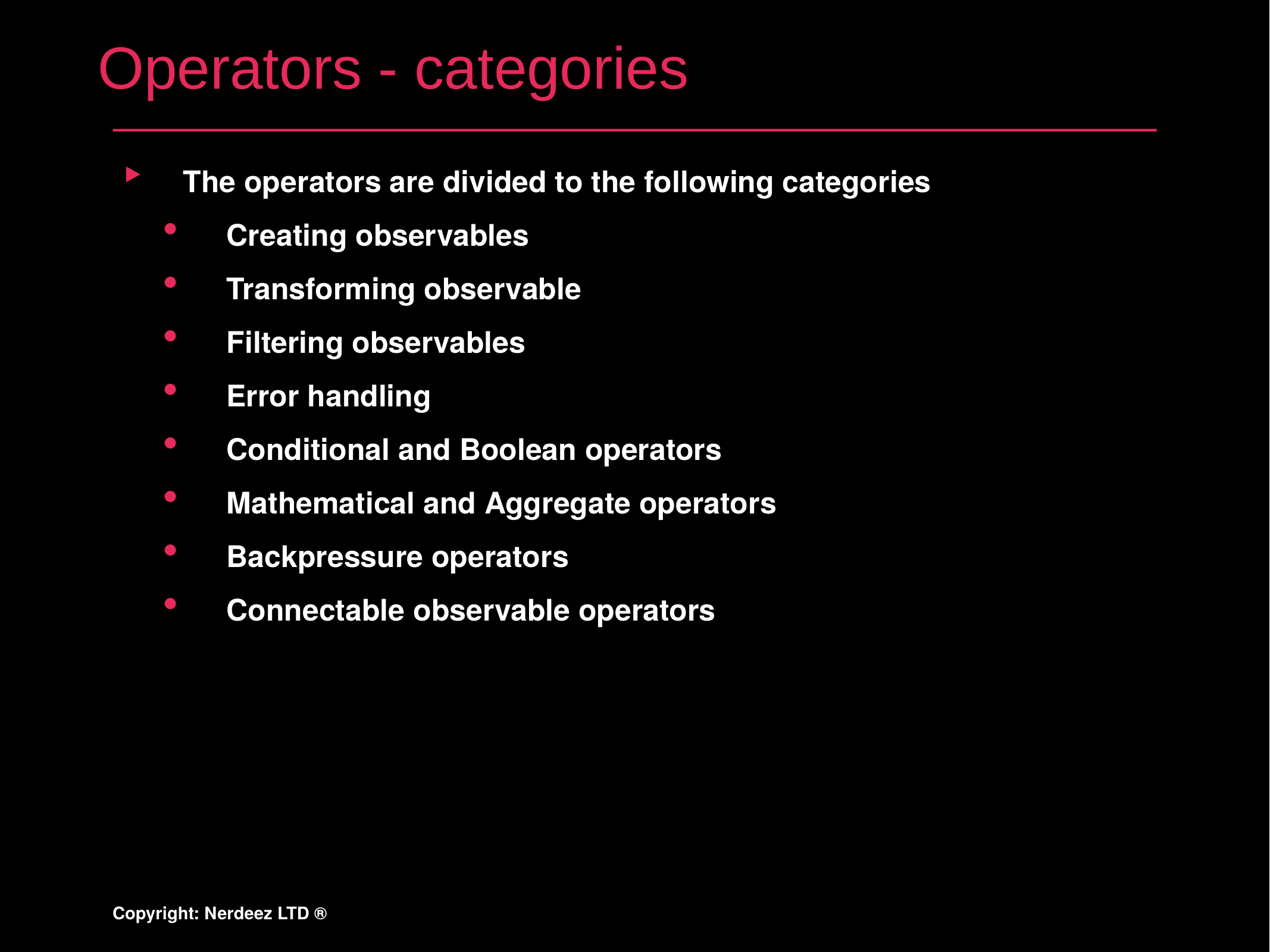

# Operators - categories

The operators are divided to the following categories
Creating observables
Transforming observable
Filtering observables
Error handling
Conditional and Boolean operators
Mathematical and Aggregate operators
Backpressure operators
Connectable observable operators

Copyright: Nerdeez LTD ®